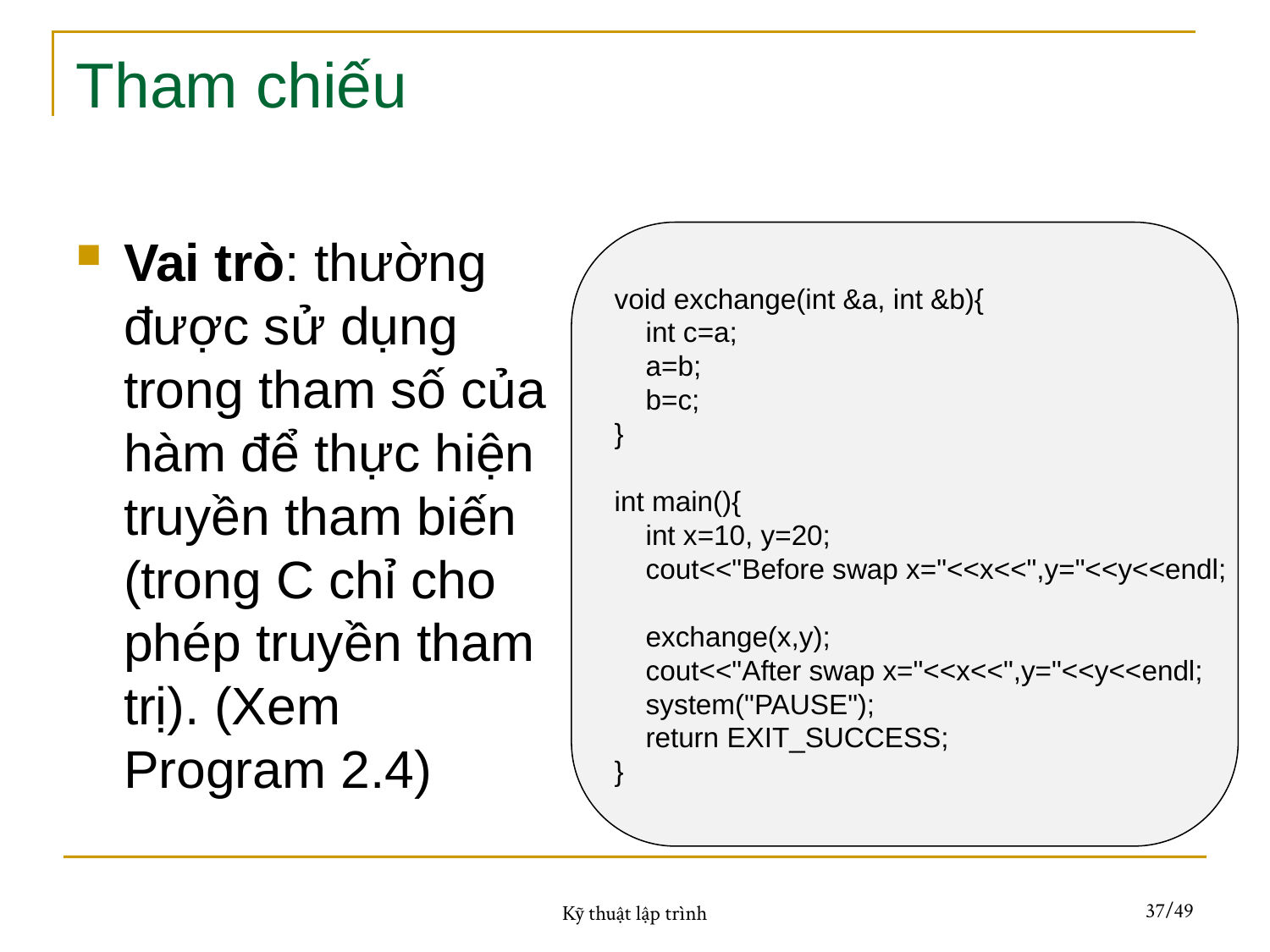

Tham chiếu
Vai trò: thường được sử dụng trong tham số của hàm để thực hiện truyền tham biến (trong C chỉ cho phép truyền tham trị). (Xem Program 2.4)
void exchange(int &a, int &b){
    int c=a;
    a=b;
    b=c;
}

int main(){
    int x=10, y=20;
    cout<<"Before swap x="<<x<<",y="<<y<<endl;

    exchange(x,y);
    cout<<"After swap x="<<x<<",y="<<y<<endl;
    system("PAUSE");
    return EXIT_SUCCESS;
}
37/49
Kỹ thuật lập trình